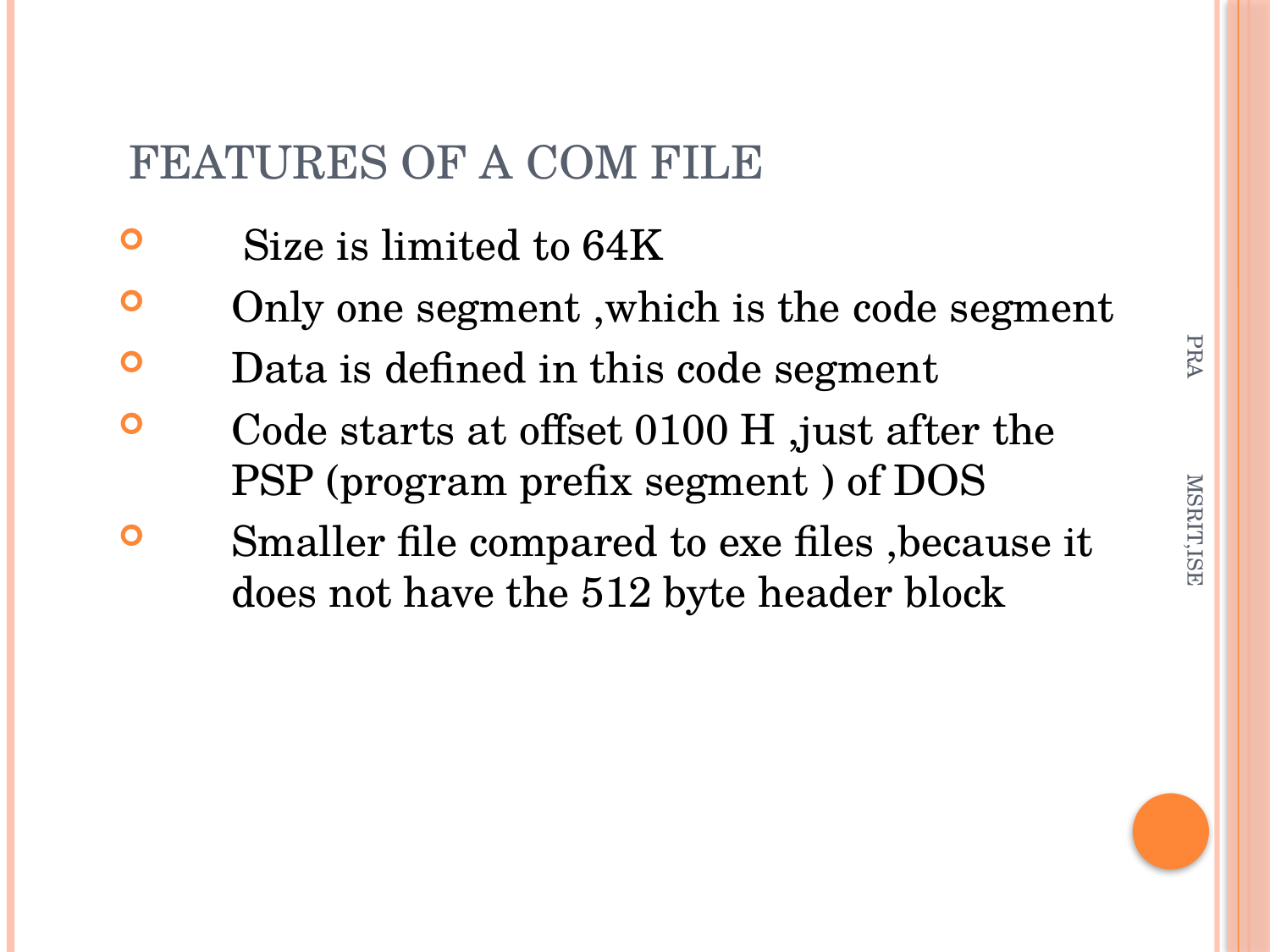

# Features of a com file
 Size is limited to 64K
Only one segment ,which is the code segment
Data is defined in this code segment
Code starts at offset 0100 H ,just after the PSP (program prefix segment ) of DOS
Smaller file compared to exe files ,because it does not have the 512 byte header block

PRA                MSRIT,ISE